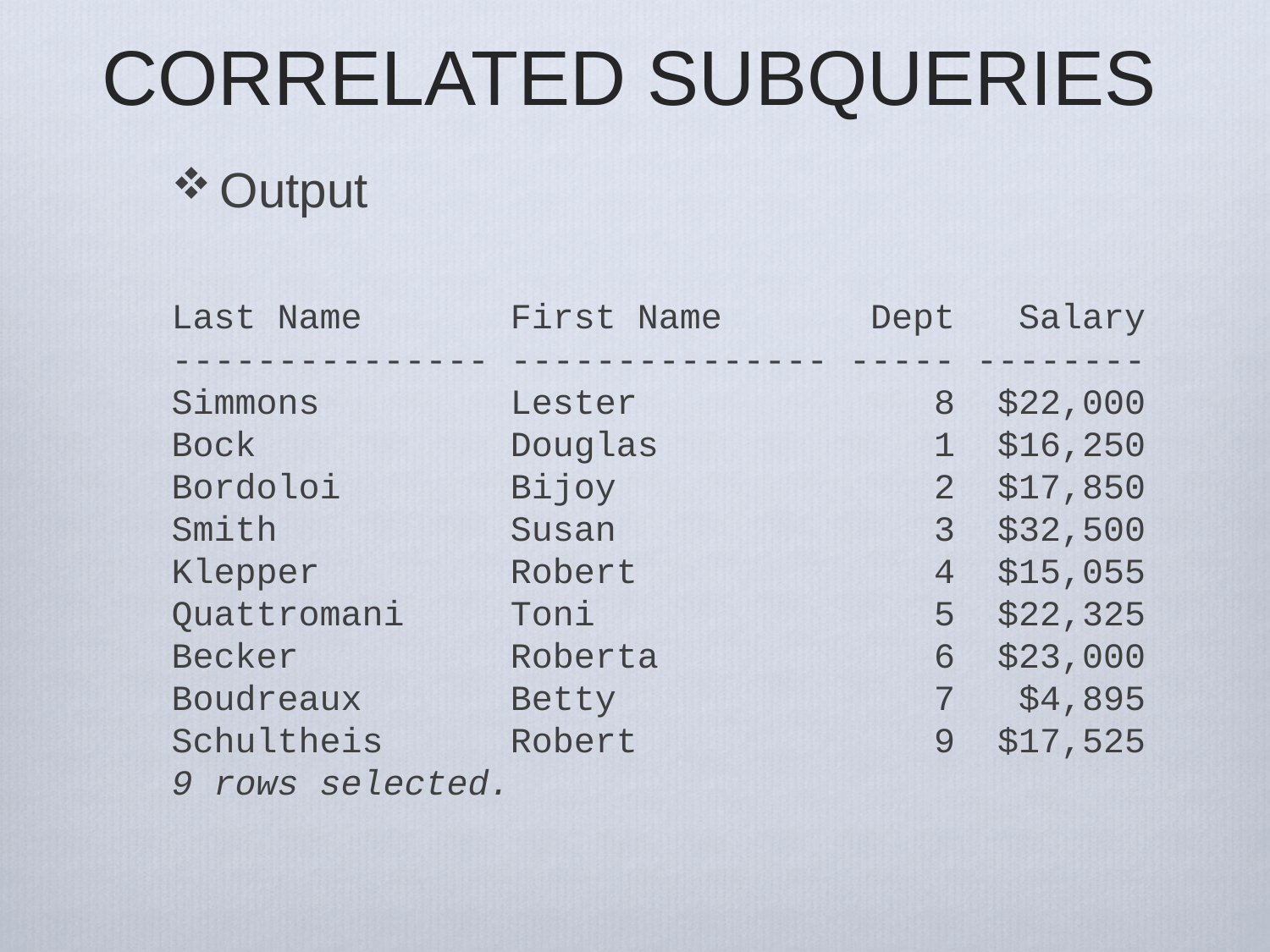

# CORRELATED SUBQUERIES
Output

Last Name       First Name       Dept   Salary
--------------- --------------- ----- --------
Simmons         Lester              8  $22,000
Bock            Douglas             1  $16,250
Bordoloi        Bijoy               2  $17,850
Smith           Susan               3  $32,500
Klepper         Robert              4  $15,055
Quattromani     Toni                5  $22,325
Becker          Roberta             6  $23,000
Boudreaux       Betty               7   $4,895
Schultheis      Robert              9  $17,525
9 rows selected.